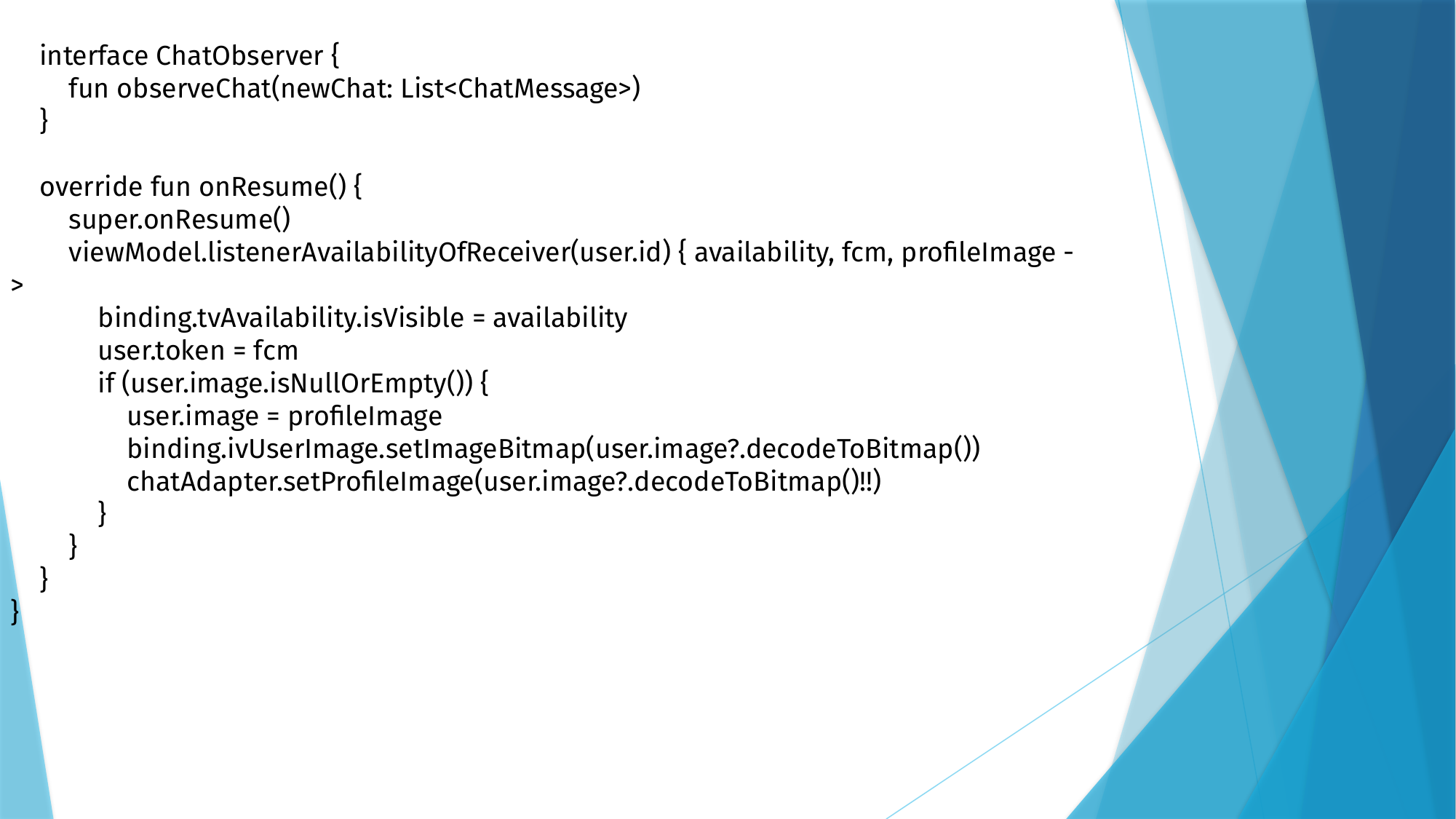

interface ChatObserver {
        fun observeChat(newChat: List<ChatMessage>)
    }

    override fun onResume() {
        super.onResume()
        viewModel.listenerAvailabilityOfReceiver(user.id) { availability, fcm, profileImage ->
            binding.tvAvailability.isVisible = availability
            user.token = fcm
            if (user.image.isNullOrEmpty()) {
                user.image = profileImage
                binding.ivUserImage.setImageBitmap(user.image?.decodeToBitmap())
                chatAdapter.setProfileImage(user.image?.decodeToBitmap()!!)
            }
        }
    }
}